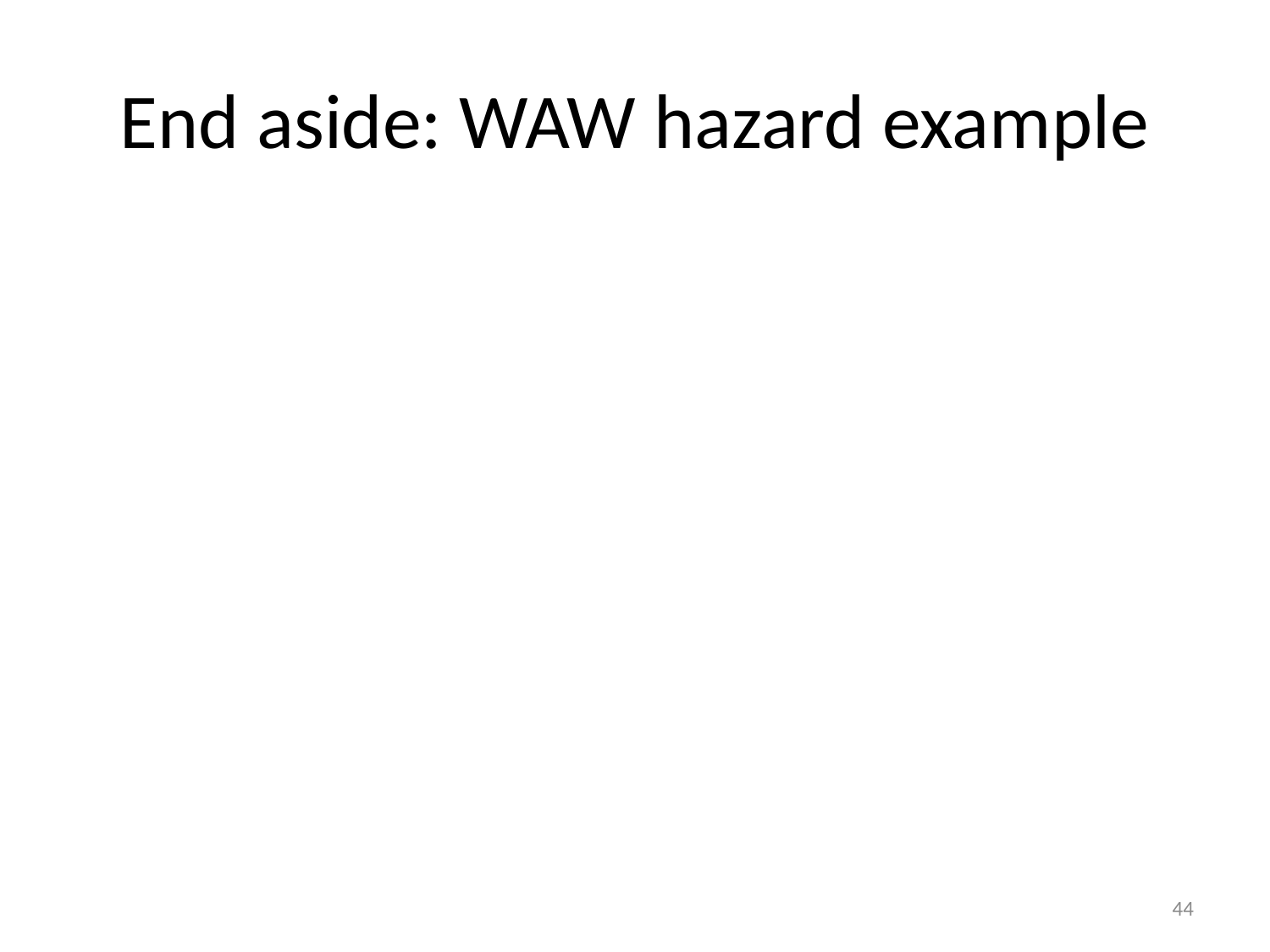

# End aside: WAW hazard example

44